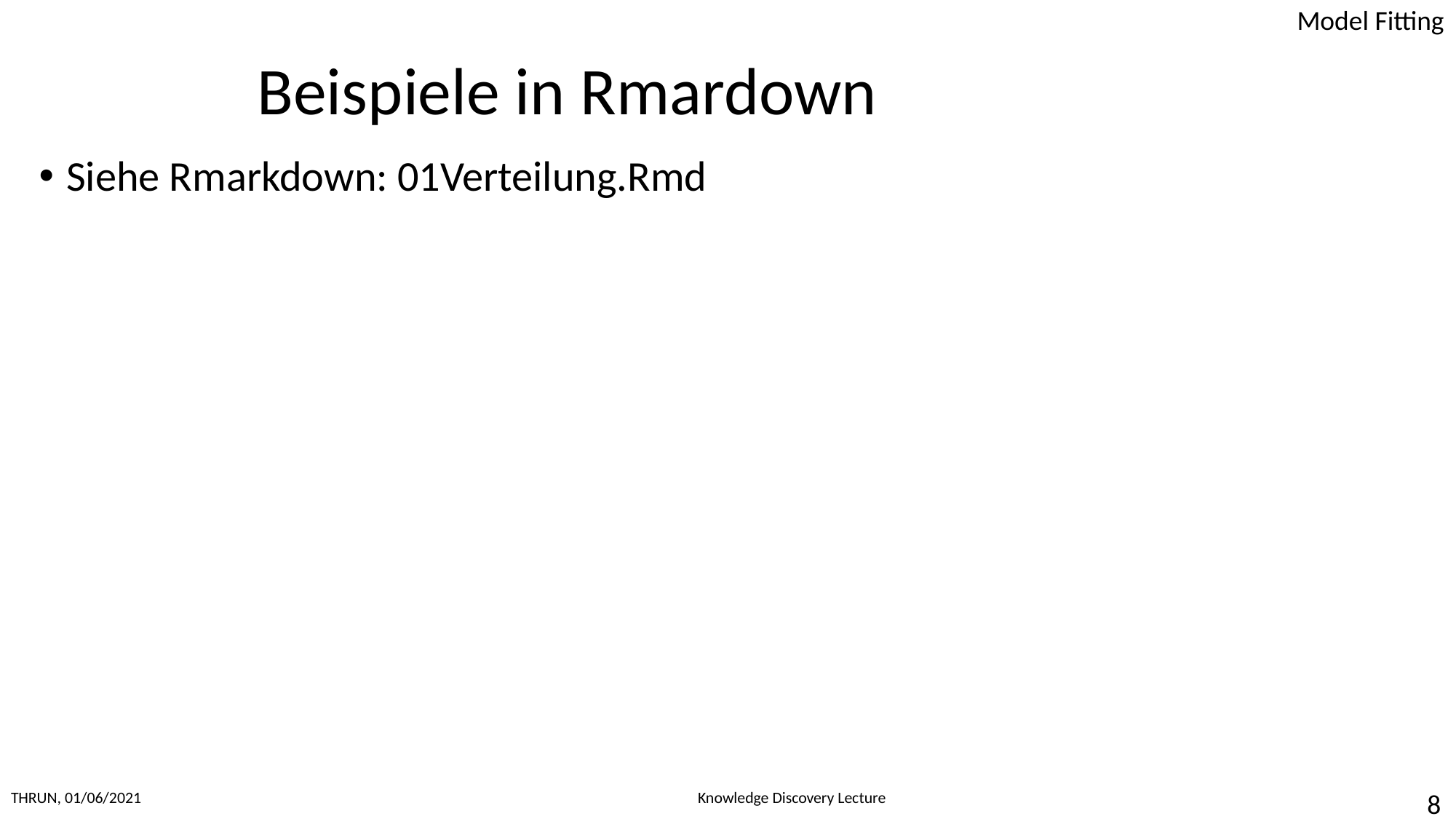

# Beispiele in Rmardown
Siehe Rmarkdown: 01Verteilung.Rmd